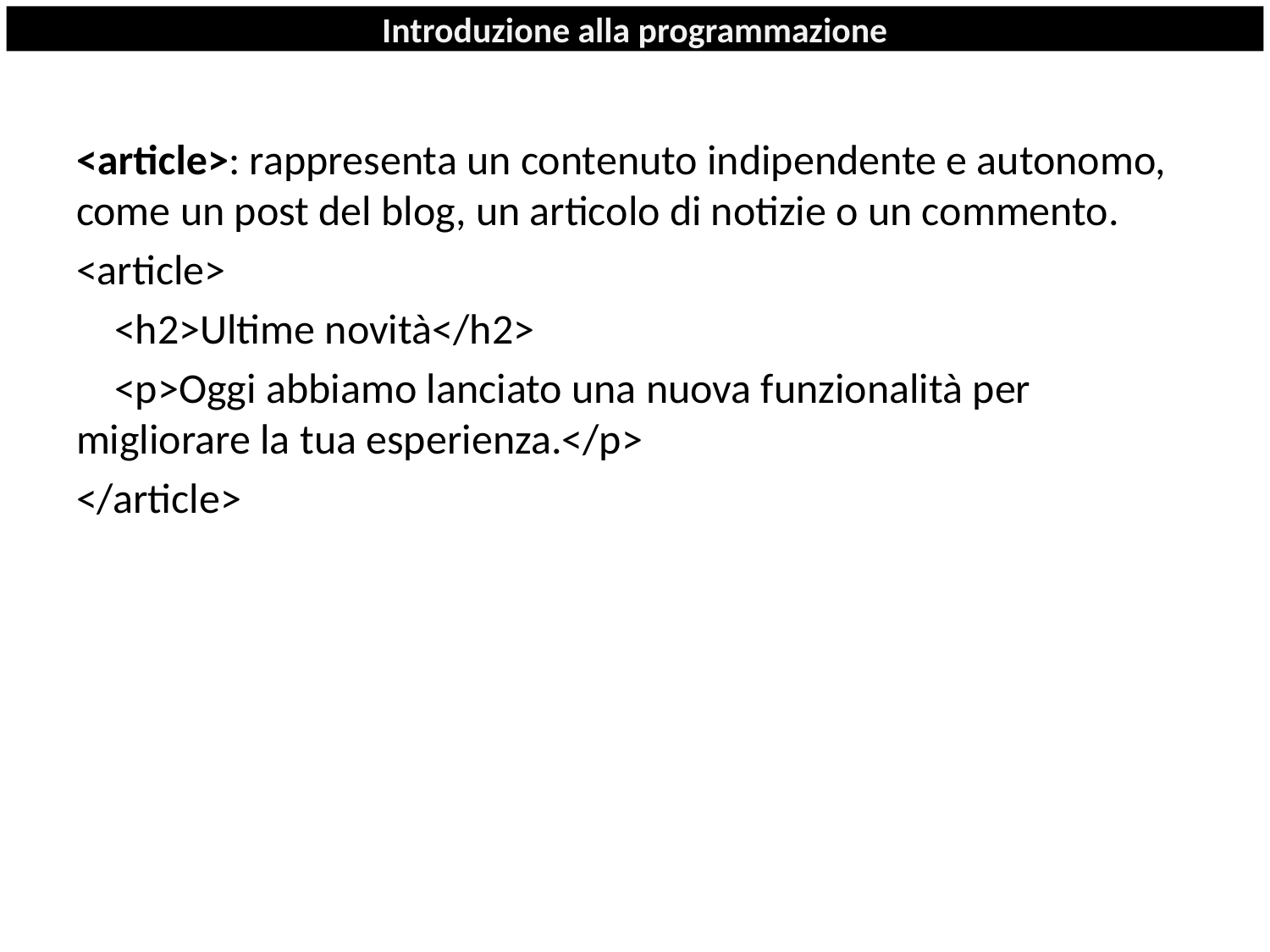

# Introduzione alla programmazione
<article>: rappresenta un contenuto indipendente e autonomo, come un post del blog, un articolo di notizie o un commento.
<article>
    <h2>Ultime novità</h2>
    <p>Oggi abbiamo lanciato una nuova funzionalità per migliorare la tua esperienza.</p>
</article>